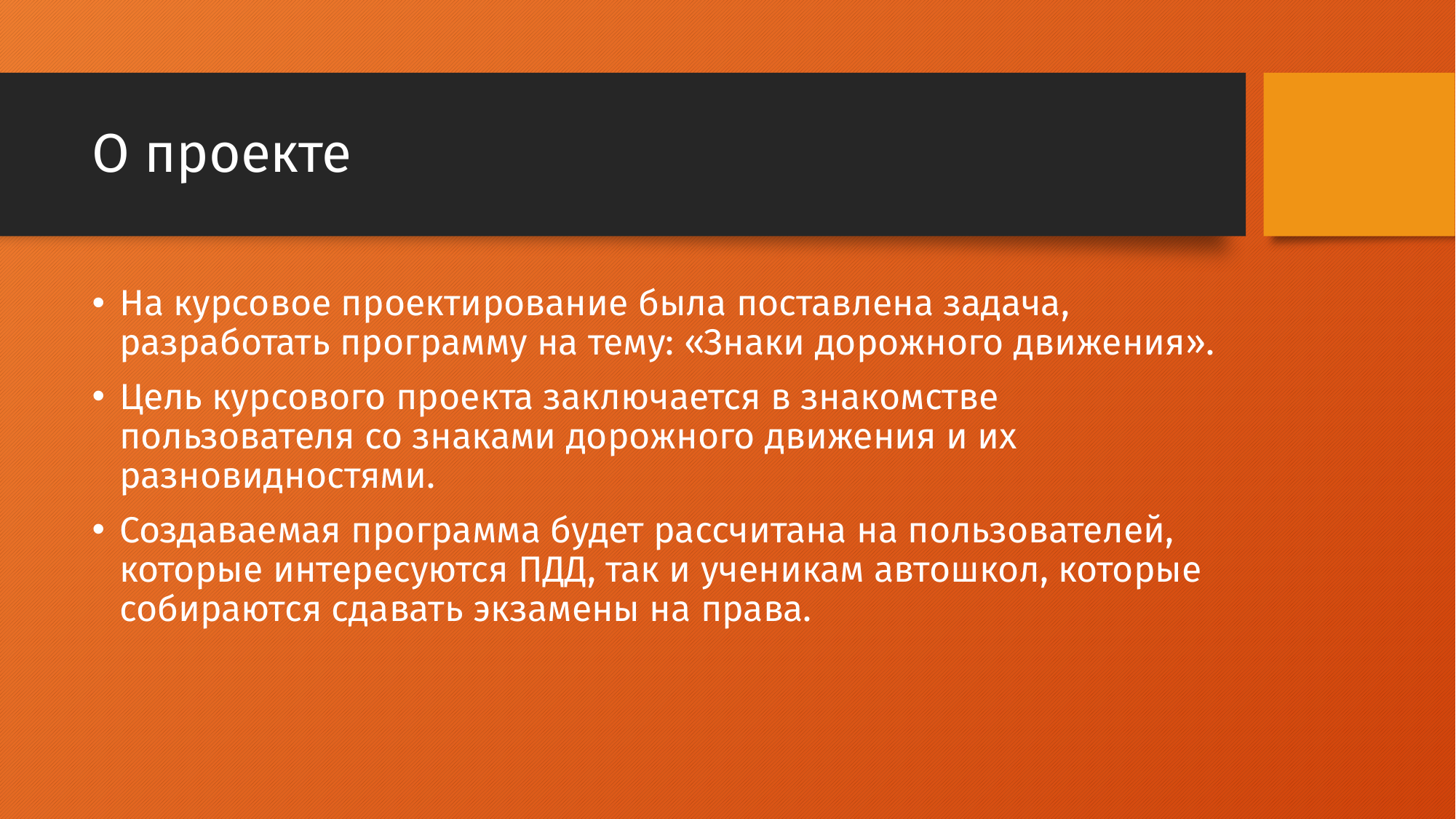

# О проекте
На курсовое проектирование была поставлена задача, разработать программу на тему: «Знаки дорожного движения».
Цель курсового проекта заключается в знакомстве пользователя со знаками дорожного движения и их разновидностями.
Создаваемая программа будет рассчитана на пользователей, которые интересуются ПДД, так и ученикам автошкол, которые собираются сдавать экзамены на права.